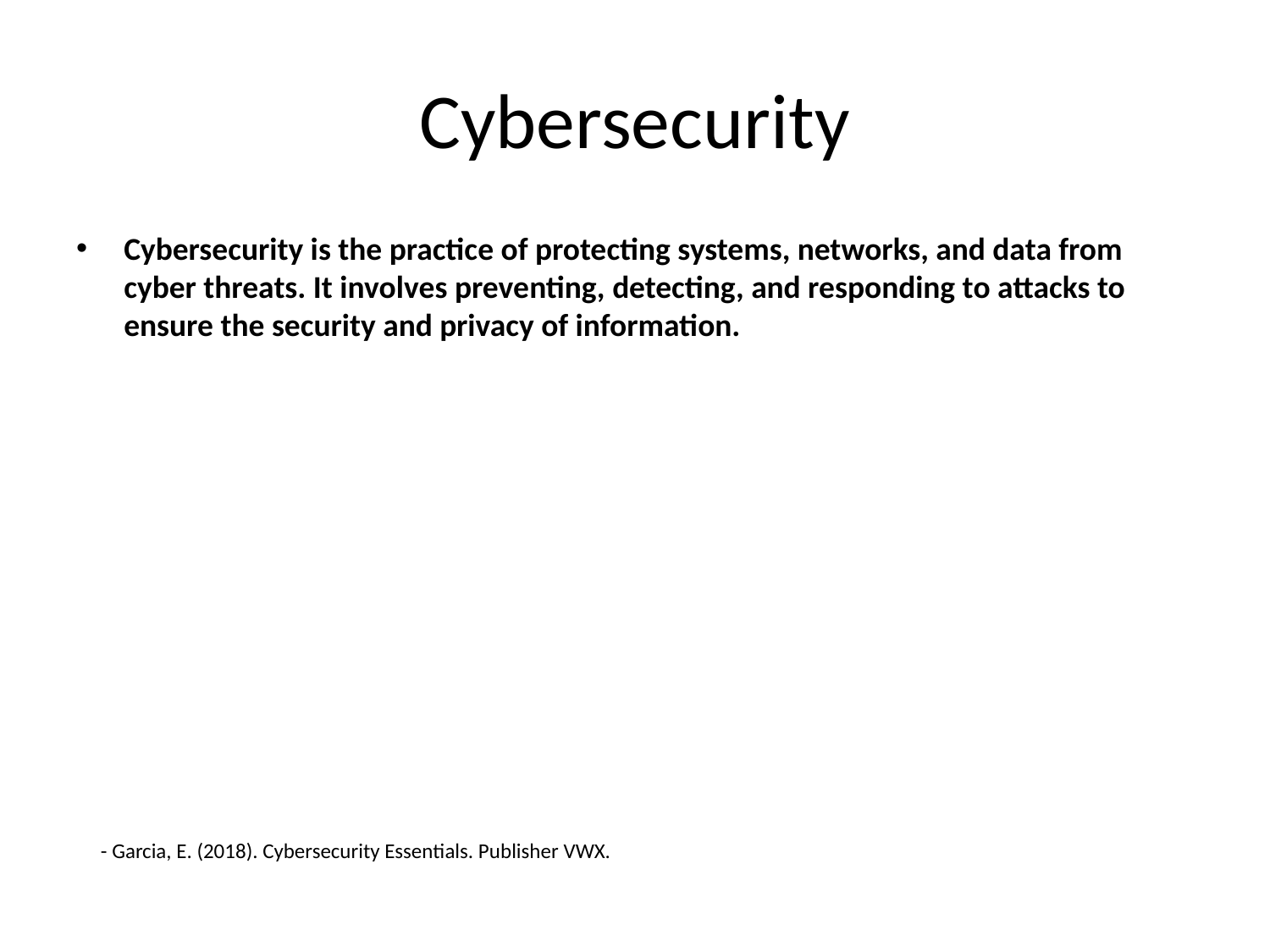

# Cybersecurity
Cybersecurity is the practice of protecting systems, networks, and data from cyber threats. It involves preventing, detecting, and responding to attacks to ensure the security and privacy of information.

- Garcia, E. (2018). Cybersecurity Essentials. Publisher VWX.